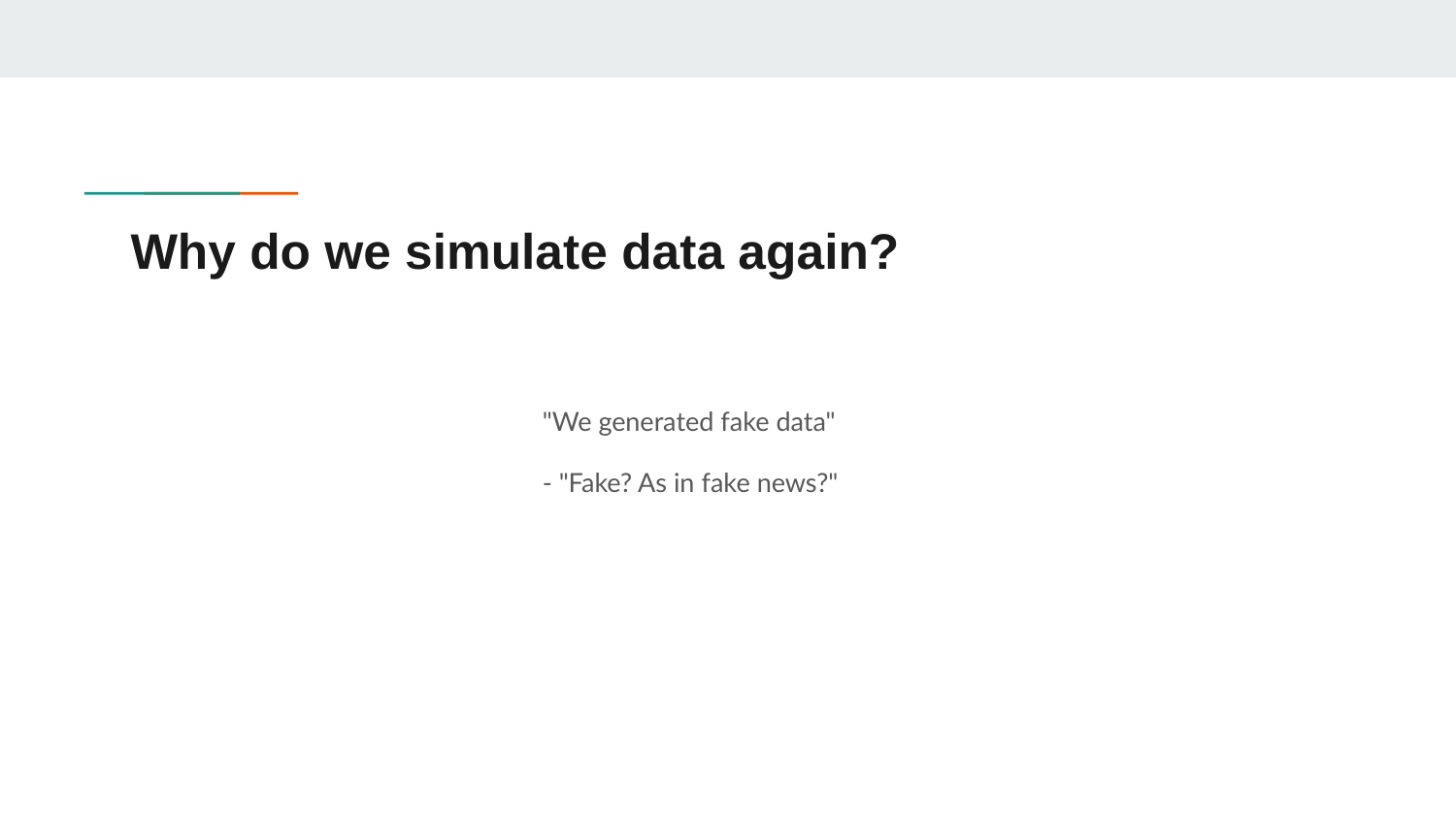

# Why do we simulate data again?

"We generated fake data"
- "Fake? As in fake news?"